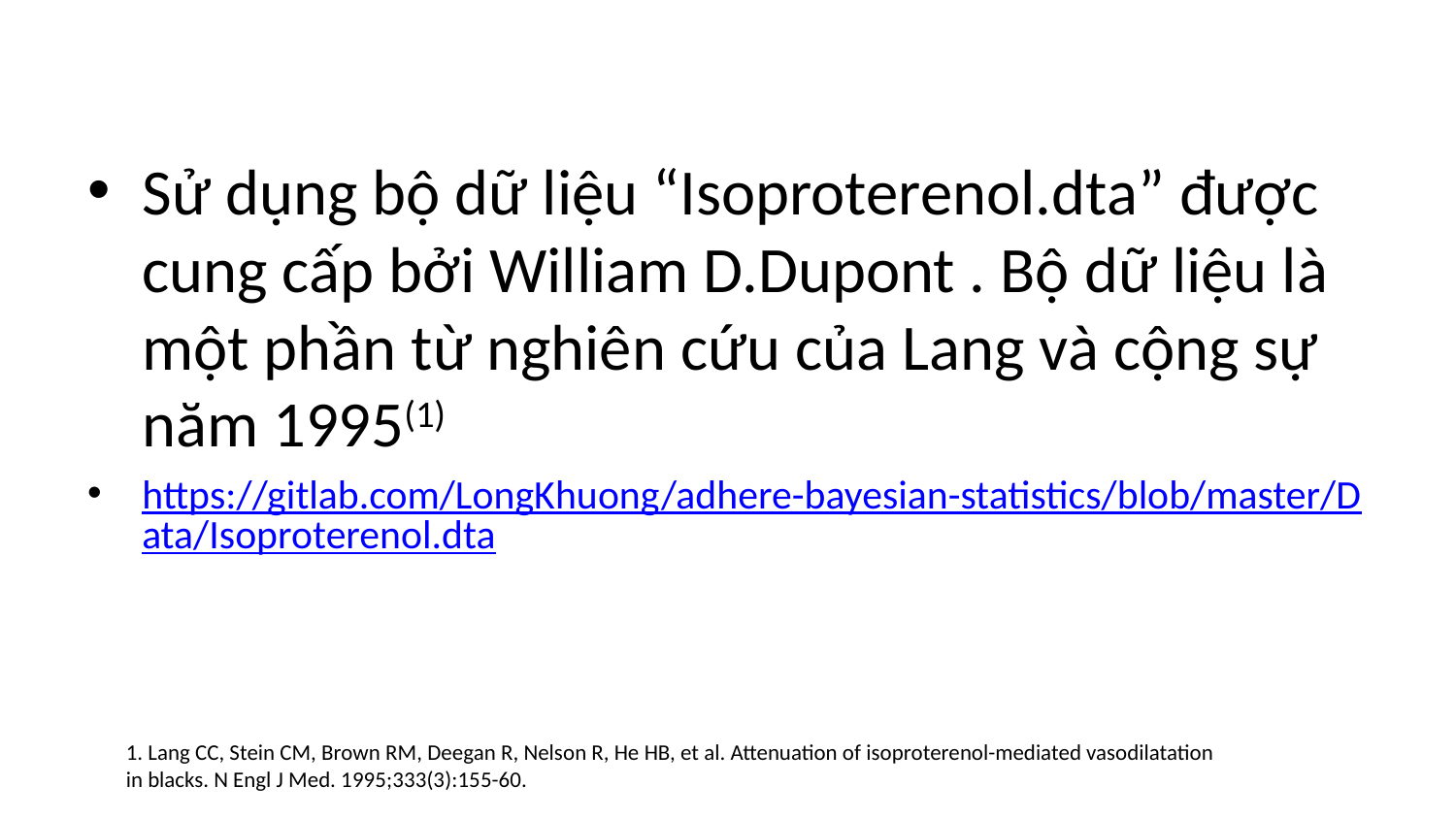

#
Sử dụng bộ dữ liệu “Isoproterenol.dta” được cung cấp bởi William D.Dupont . Bộ dữ liệu là một phần từ nghiên cứu của Lang và cộng sự năm 1995(1)
https://gitlab.com/LongKhuong/adhere-bayesian-statistics/blob/master/Data/Isoproterenol.dta
1. Lang CC, Stein CM, Brown RM, Deegan R, Nelson R, He HB, et al. Attenuation of isoproterenol-mediated vasodilatation in blacks. N Engl J Med. 1995;333(3):155-60.